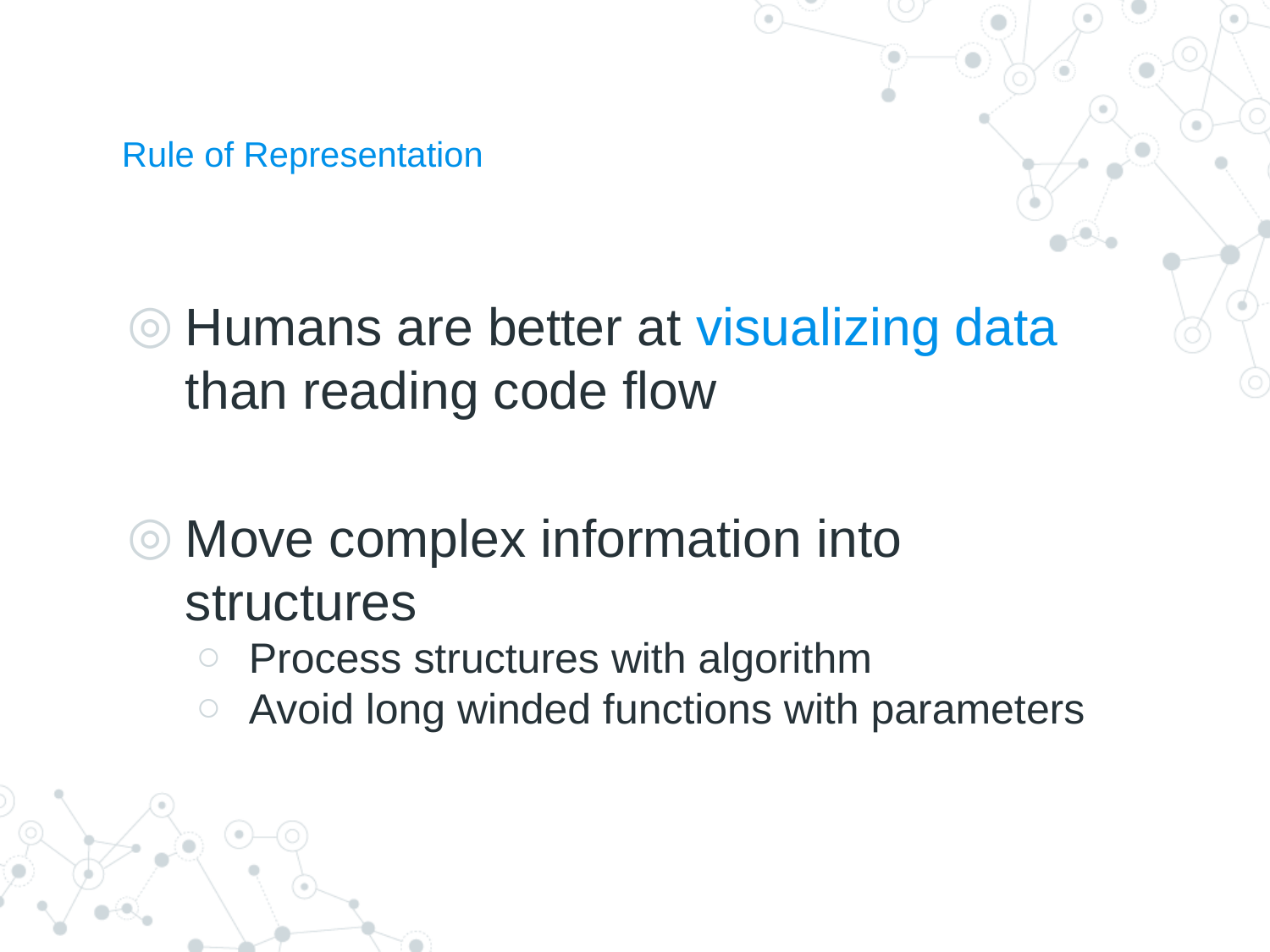

# Rule of Representation
Humans are better at visualizing data than reading code flow

Move complex information into structures
Process structures with algorithm
Avoid long winded functions with parameters